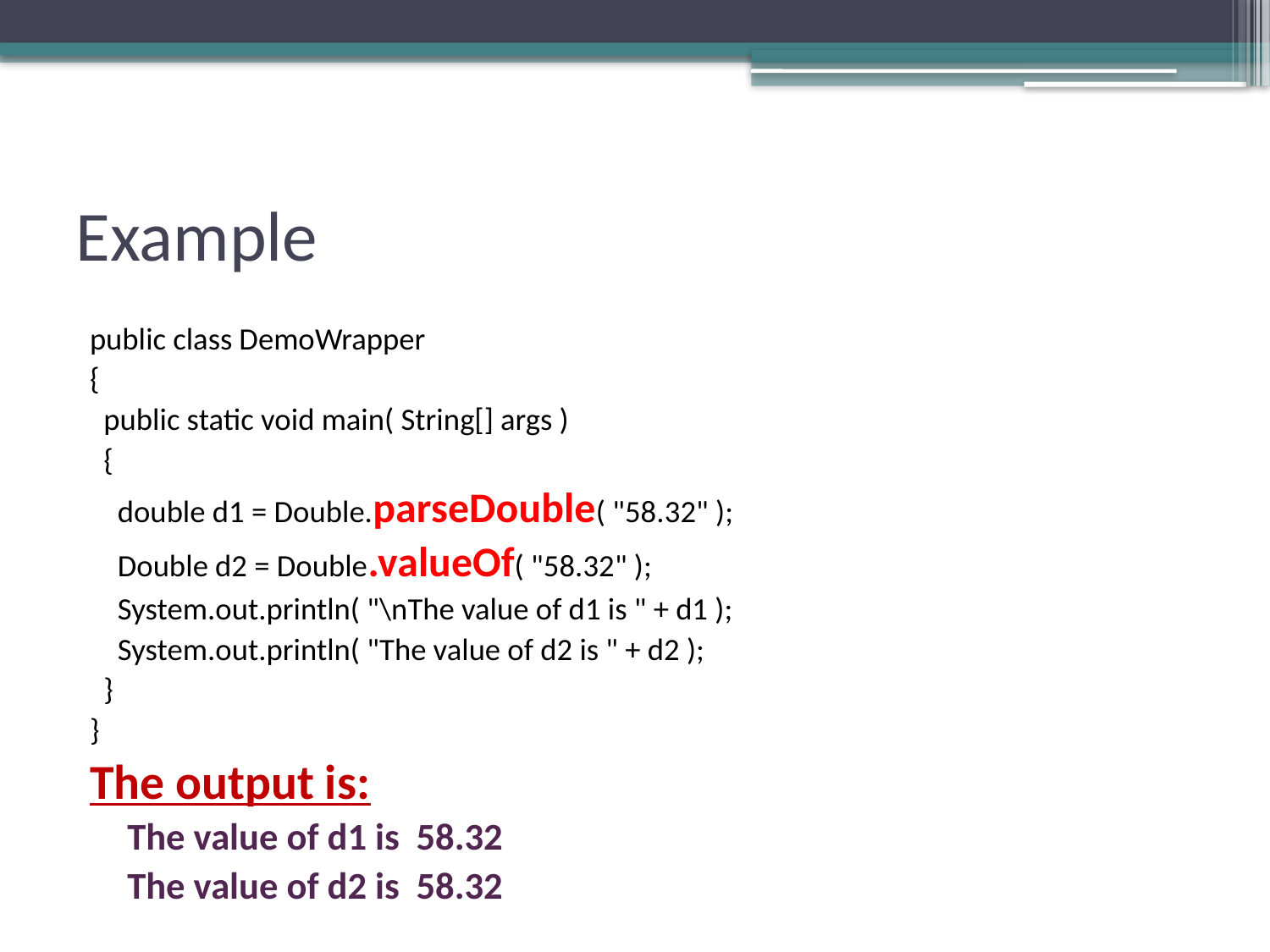

# Example
public class DemoWrapper
{
  public static void main( String[] args )
  {
    double d1 = Double.parseDouble( "58.32" );
    Double d2 = Double.valueOf( "58.32" );
    System.out.println( "\nThe value of d1 is " + d1 );
    System.out.println( "The value of d2 is " + d2 );
  }
}
The output is:
The value of d1 is  58.32
The value of d2 is  58.32